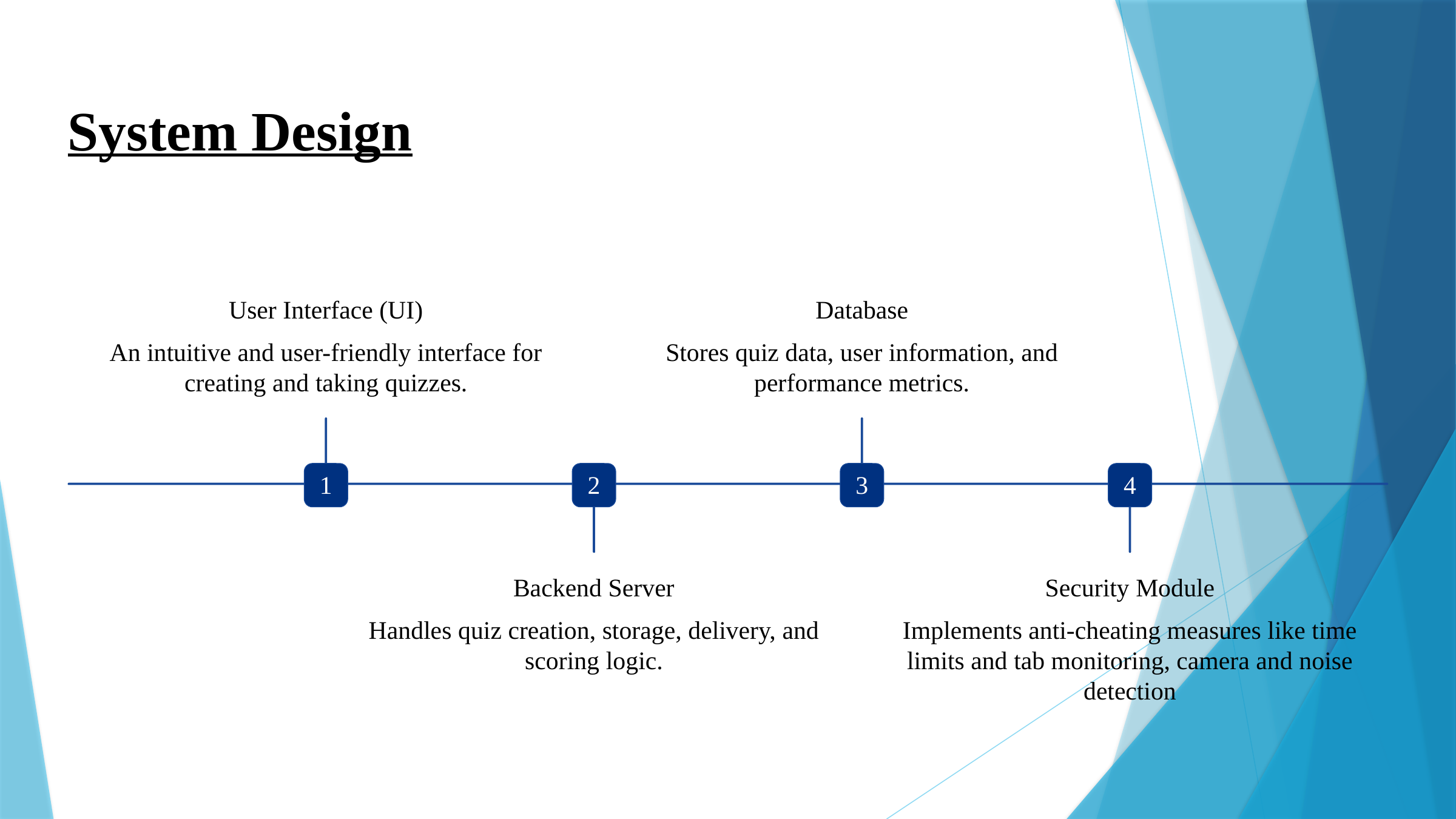

System Design
User Interface (UI)
Database
An intuitive and user-friendly interface for creating and taking quizzes.
Stores quiz data, user information, and performance metrics.

1
2
3
4

Backend Server
Security Module
Handles quiz creation, storage, delivery, and scoring logic.
Implements anti-cheating measures like time limits and tab monitoring, camera and noise detection